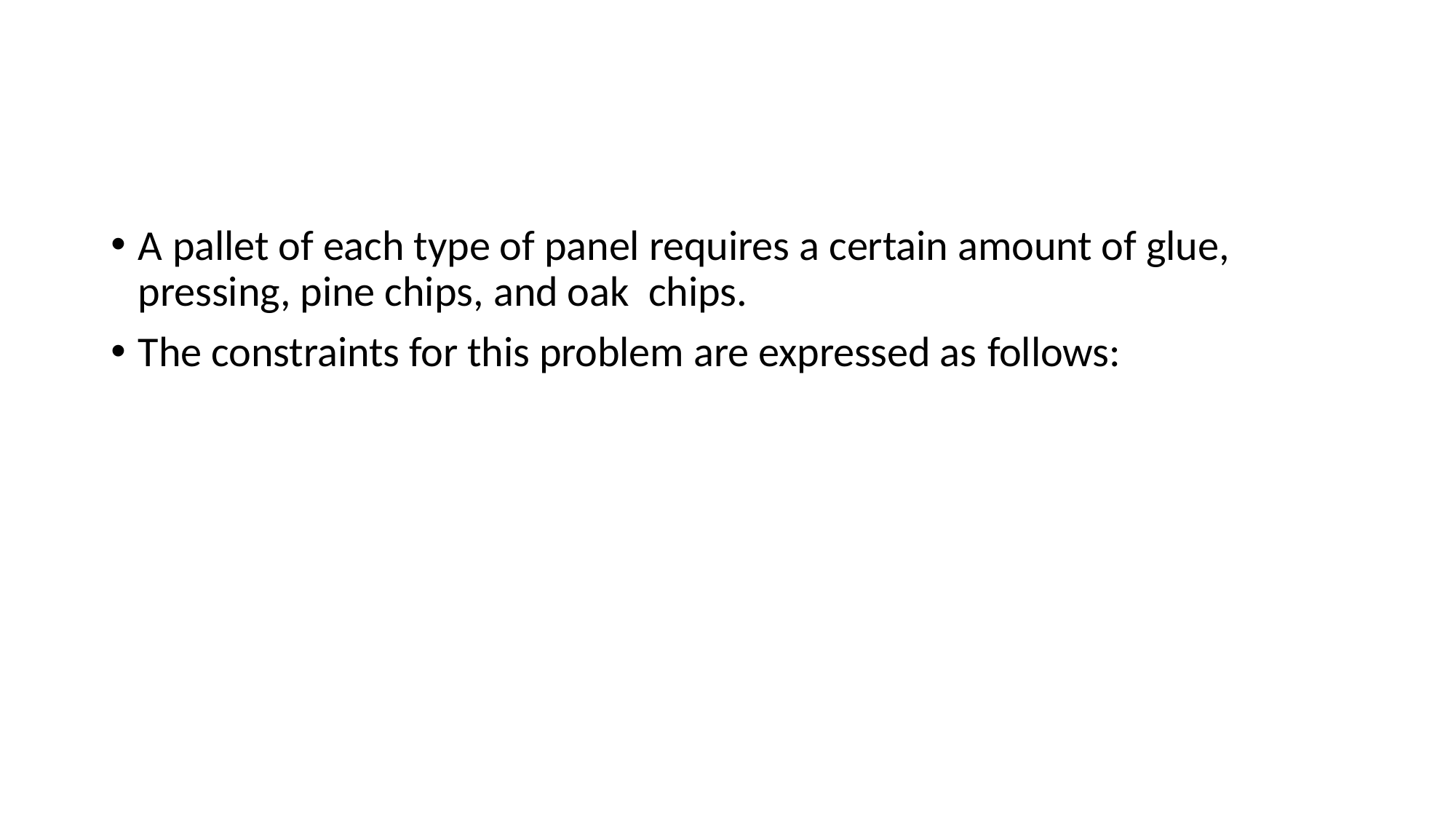

#
A pallet of each type of panel requires a certain amount of glue, pressing, pine chips, and oak  chips.
The constraints for this problem are expressed as follows: